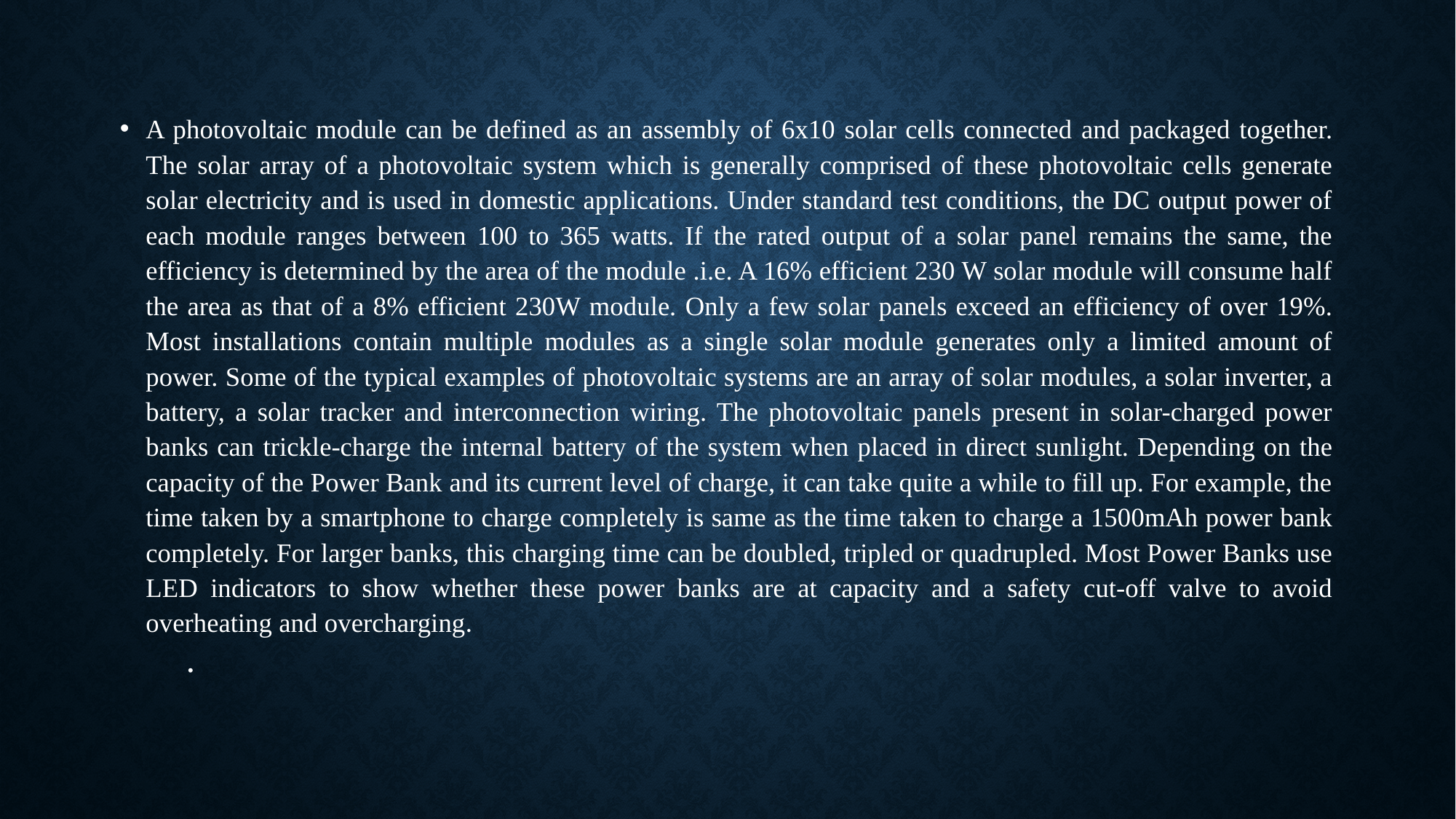

#
A photovoltaic module can be defined as an assembly of 6x10 solar cells connected and packaged together. The solar array of a photovoltaic system which is generally comprised of these photovoltaic cells generate solar electricity and is used in domestic applications. Under standard test conditions, the DC output power of each module ranges between 100 to 365 watts. If the rated output of a solar panel remains the same, the efficiency is determined by the area of the module .i.e. A 16% efficient 230 W solar module will consume half the area as that of a 8% efficient 230W module. Only a few solar panels exceed an efficiency of over 19%. Most installations contain multiple modules as a single solar module generates only a limited amount of power. Some of the typical examples of photovoltaic systems are an array of solar modules, a solar inverter, a battery, a solar tracker and interconnection wiring. The photovoltaic panels present in solar-charged power banks can trickle-charge the internal battery of the system when placed in direct sunlight. Depending on the capacity of the Power Bank and its current level of charge, it can take quite a while to fill up. For example, the time taken by a smartphone to charge completely is same as the time taken to charge a 1500mAh power bank completely. For larger banks, this charging time can be doubled, tripled or quadrupled. Most Power Banks use LED indicators to show whether these power banks are at capacity and a safety cut-off valve to avoid overheating and overcharging.